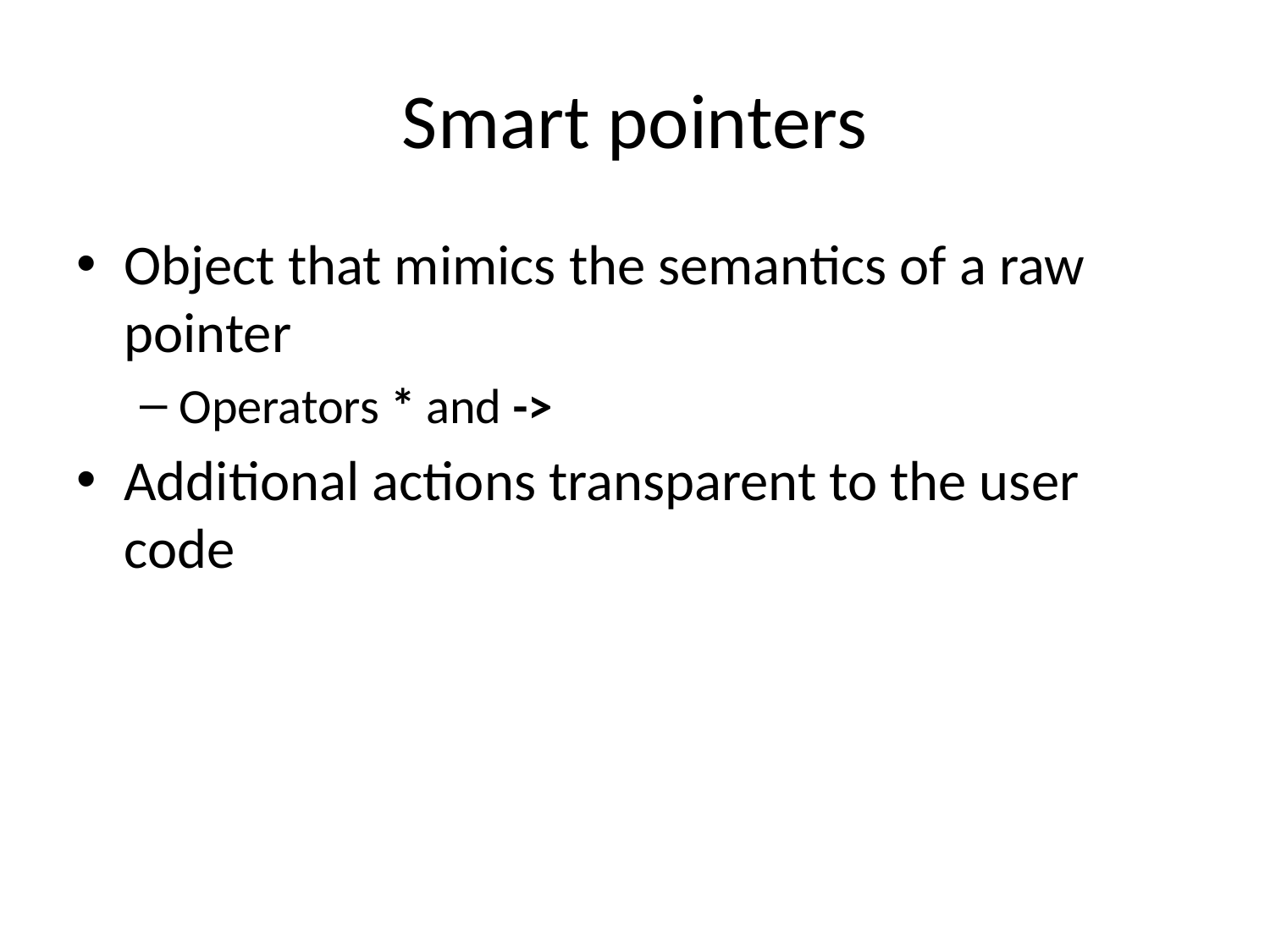

# Smart pointers
Object that mimics the semantics of a raw pointer
Operators * and ->
Additional actions transparent to the user code